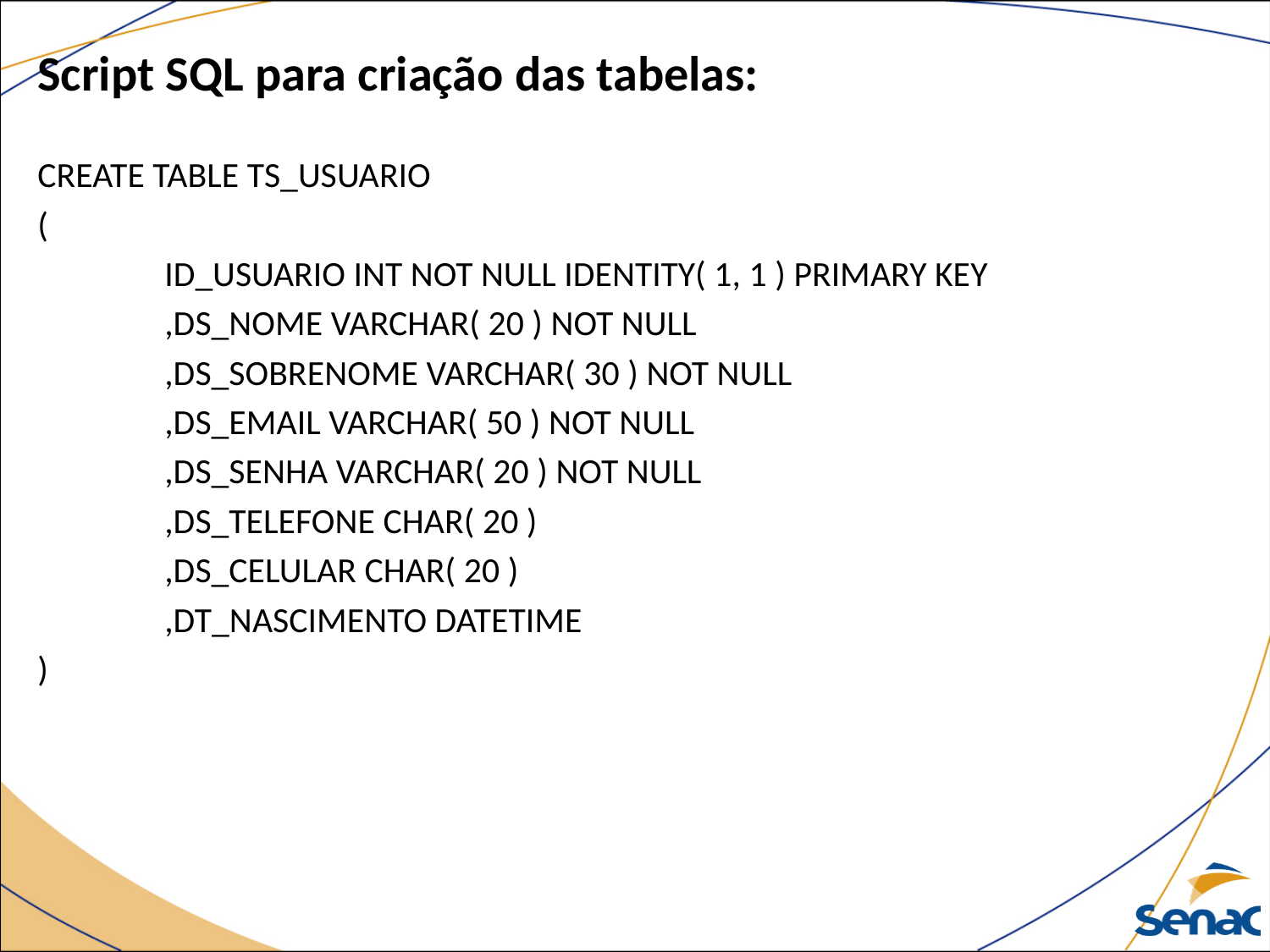

# Script SQL para criação das tabelas:
CREATE TABLE TS_USUARIO
(
	ID_USUARIO INT NOT NULL IDENTITY( 1, 1 ) PRIMARY KEY
	,DS_NOME VARCHAR( 20 ) NOT NULL
	,DS_SOBRENOME VARCHAR( 30 ) NOT NULL
	,DS_EMAIL VARCHAR( 50 ) NOT NULL
	,DS_SENHA VARCHAR( 20 ) NOT NULL
	,DS_TELEFONE CHAR( 20 )
	,DS_CELULAR CHAR( 20 )
	,DT_NASCIMENTO DATETIME
)